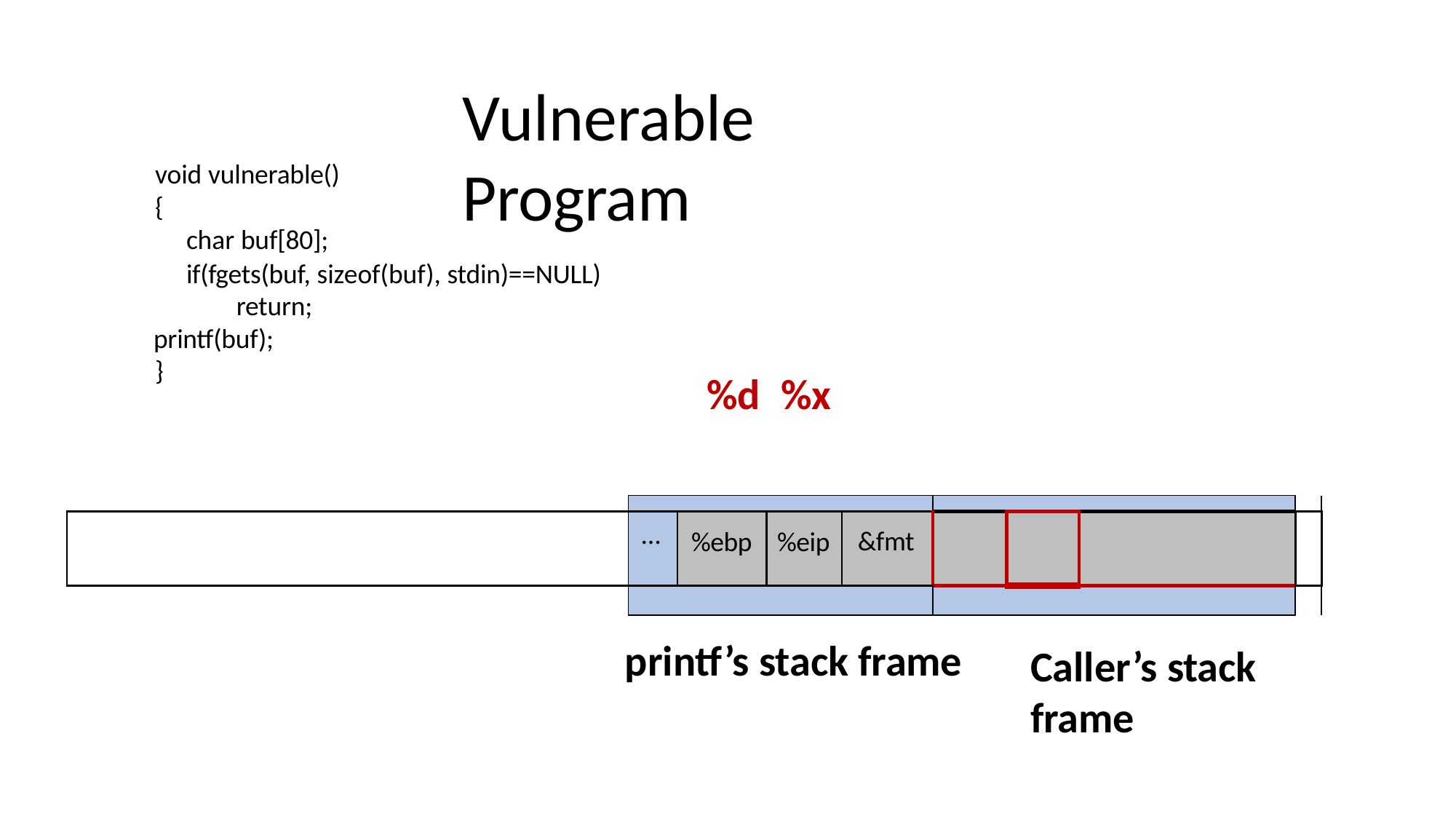

# Vulnerable Program
void vulnerable()
{
char buf[80];
if(fgets(buf, sizeof(buf), stdin)==NULL) return;
printf(buf);
}
%d	%x
|  |  |  |  |  |  |  |  |  |
| --- | --- | --- | --- | --- | --- | --- | --- | --- |
|  | … | %ebp | %eip | &fmt |  |  |  |  |
|  |  |  |  |  |  |  |  |  |
printf’s stack frame
Caller’s stack frame